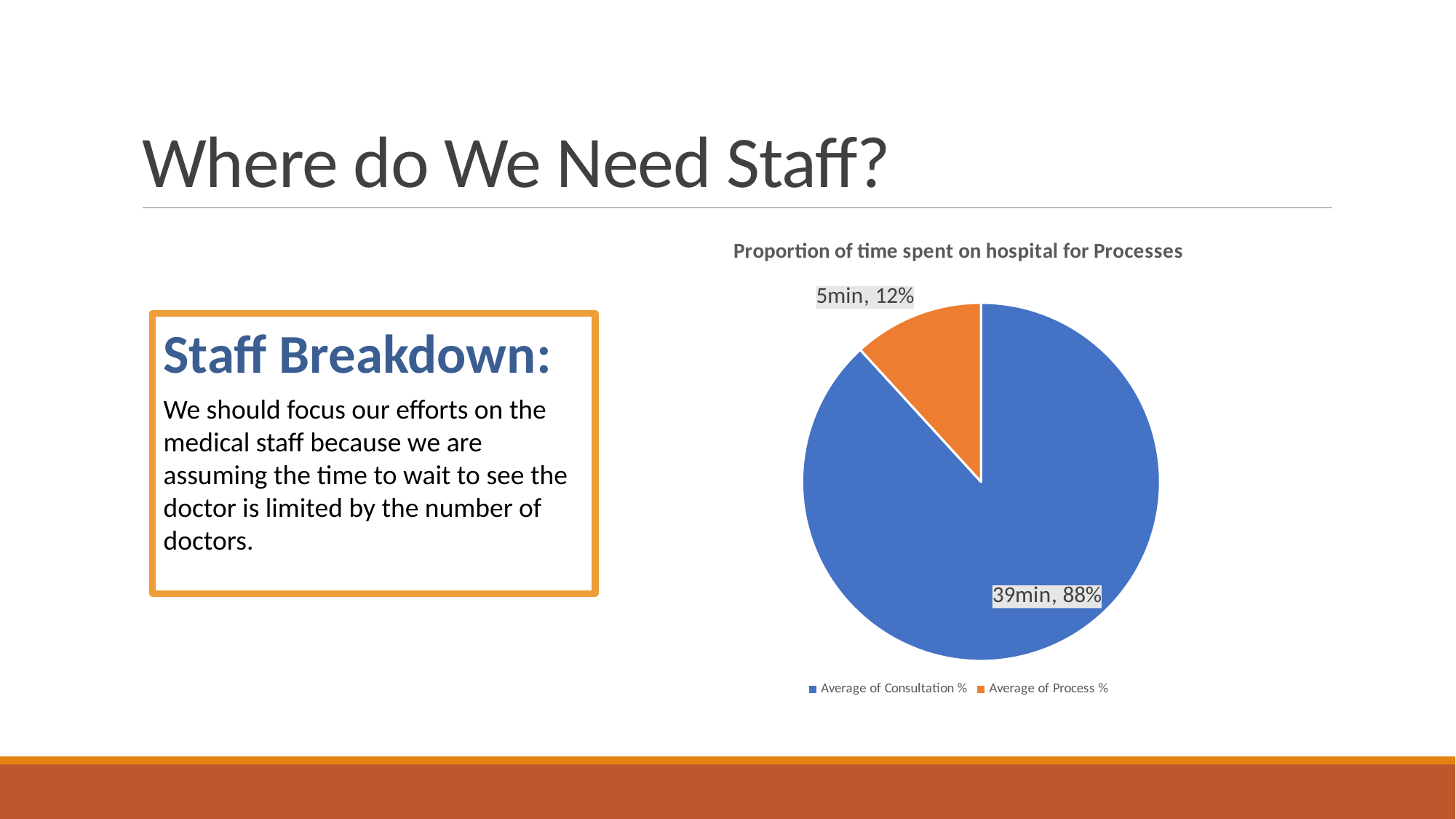

# Where do We Need Staff?

### Chart: Proportion of time spent on hospital for Processes

| Category | Values |
|---|---|
| Average of Consultation % | 0.882080496106779 |
| Average of Process % | 0.11791950389322102 |
Staff Breakdown:

We should focus our efforts on the medical staff because we are assuming the time to wait to see the doctor is limited by the number of doctors.